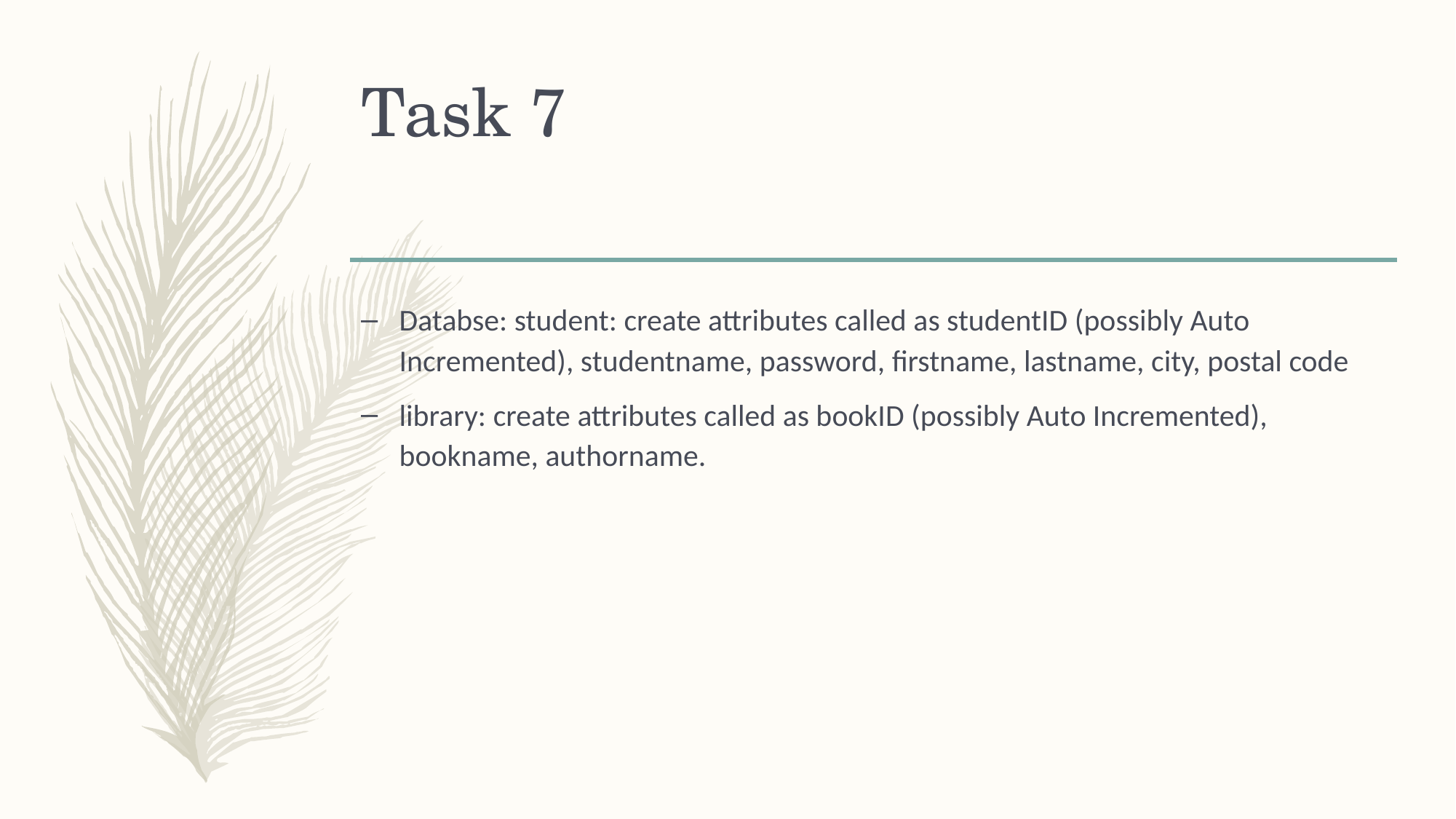

# Task 7
Databse: student: create attributes called as studentID (possibly Auto Incremented), studentname, password, firstname, lastname, city, postal code
library: create attributes called as bookID (possibly Auto Incremented), bookname, authorname.